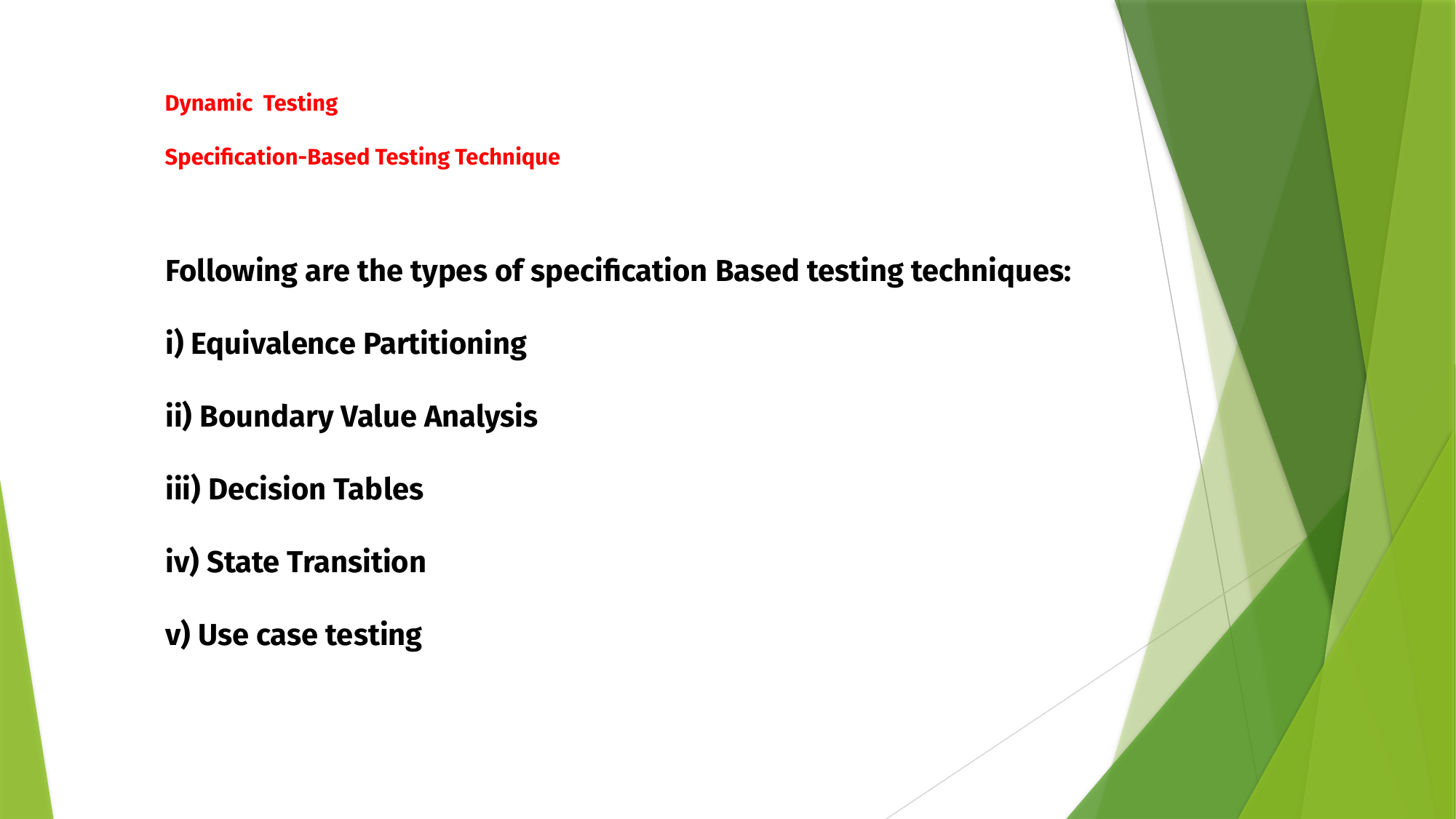

# Dynamic  Testing Specification-Based Testing Technique
Following are the types of specification Based testing techniques:
i) Equivalence Partitioning
ii) Boundary Value Analysis
iii) Decision Tables
iv) State Transition

v) Use case testing